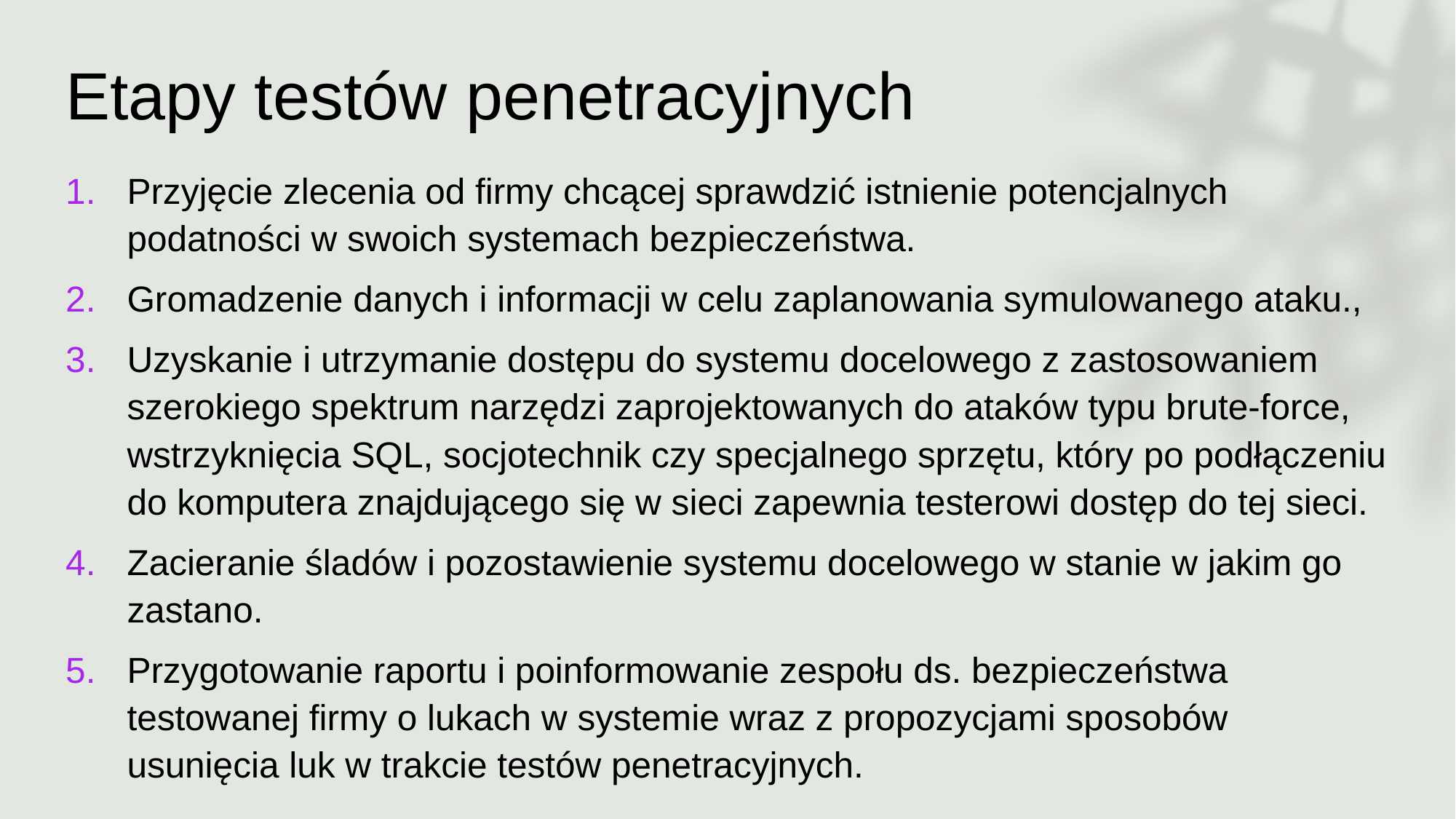

# Etapy testów penetracyjnych
Przyjęcie zlecenia od firmy chcącej sprawdzić istnienie potencjalnych podatności w swoich systemach bezpieczeństwa.
Gromadzenie danych i informacji w celu zaplanowania symulowanego ataku.,
Uzyskanie i utrzymanie dostępu do systemu docelowego z zastosowaniem szerokiego spektrum narzędzi zaprojektowanych do ataków typu brute-force, wstrzyknięcia SQL, socjotechnik czy specjalnego sprzętu, który po podłączeniu do komputera znajdującego się w sieci zapewnia testerowi dostęp do tej sieci.
Zacieranie śladów i pozostawienie systemu docelowego w stanie w jakim go zastano.
Przygotowanie raportu i poinformowanie zespołu ds. bezpieczeństwa testowanej firmy o lukach w systemie wraz z propozycjami sposobów usunięcia luk w trakcie testów penetracyjnych.